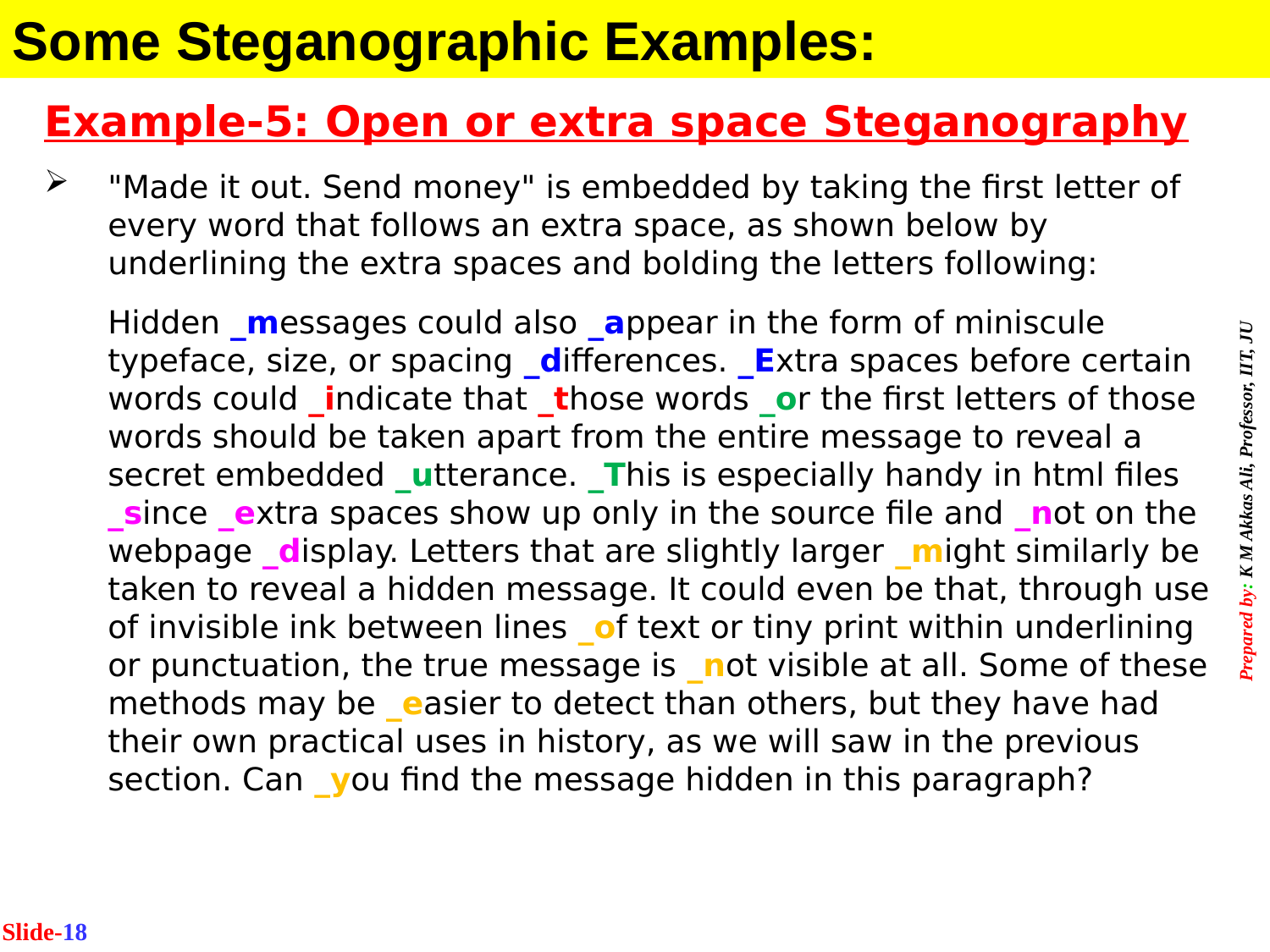

Some Steganographic Examples:
Example-5: Open or extra space Steganography
"Made it out. Send money" is embedded by taking the first letter of every word that follows an extra space, as shown below by underlining the extra spaces and bolding the letters following:
	Hidden _messages could also _appear in the form of miniscule typeface, size, or spacing _differences. _Extra spaces before certain words could _indicate that _those words _or the first letters of those words should be taken apart from the entire message to reveal a secret embedded _utterance. _This is especially handy in html files _since _extra spaces show up only in the source file and _not on the webpage _display. Letters that are slightly larger _might similarly be taken to reveal a hidden message. It could even be that, through use of invisible ink between lines _of text or tiny print within underlining or punctuation, the true message is _not visible at all. Some of these methods may be _easier to detect than others, but they have had their own practical uses in history, as we will saw in the previous section. Can _you find the message hidden in this paragraph?
Slide-18